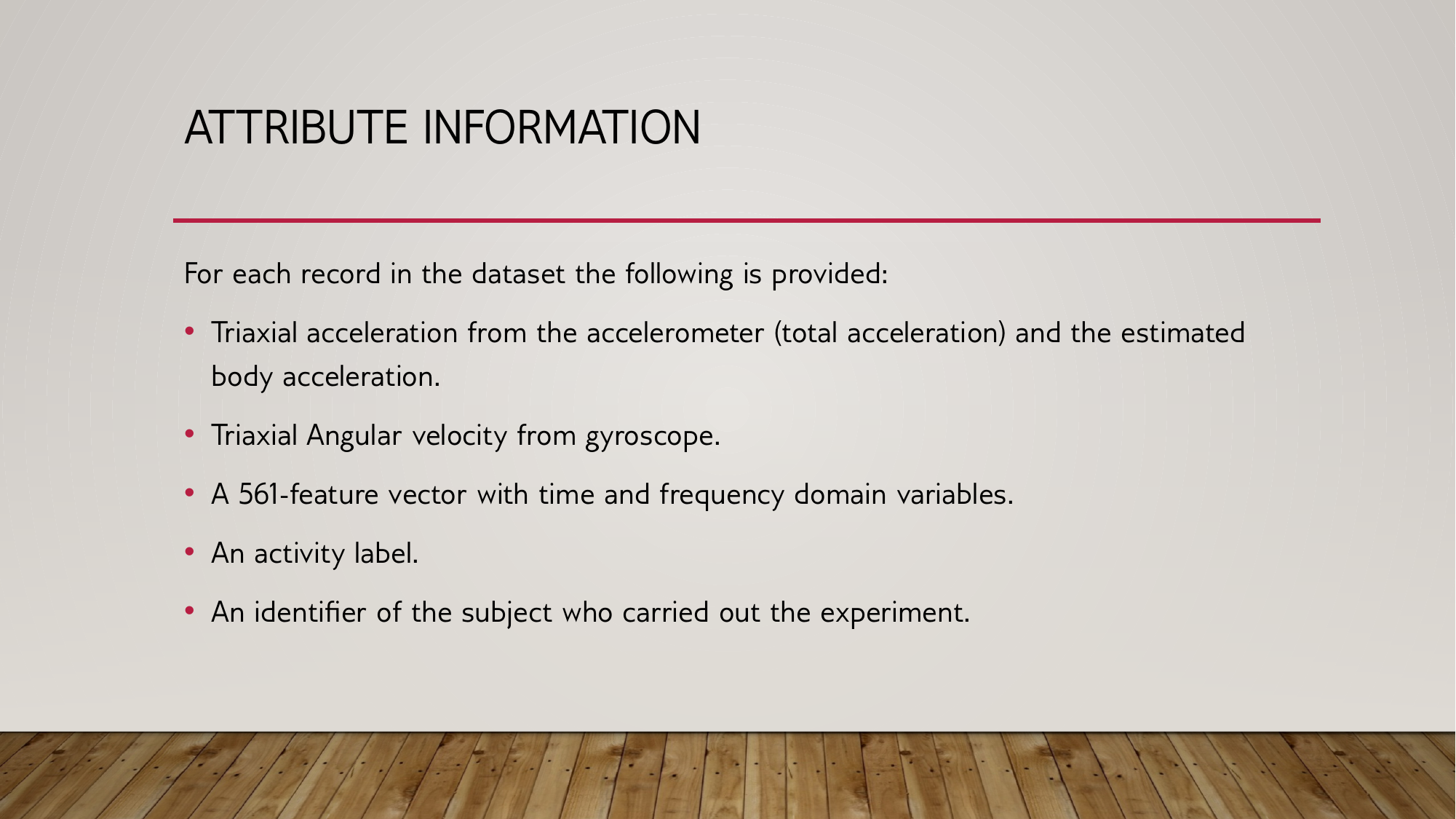

# Attribute information
For each record in the dataset the following is provided:
Triaxial acceleration from the accelerometer (total acceleration) and the estimated body acceleration.
Triaxial Angular velocity from gyroscope.
A 561-feature vector with time and frequency domain variables.
An activity label.
An identifier of the subject who carried out the experiment.